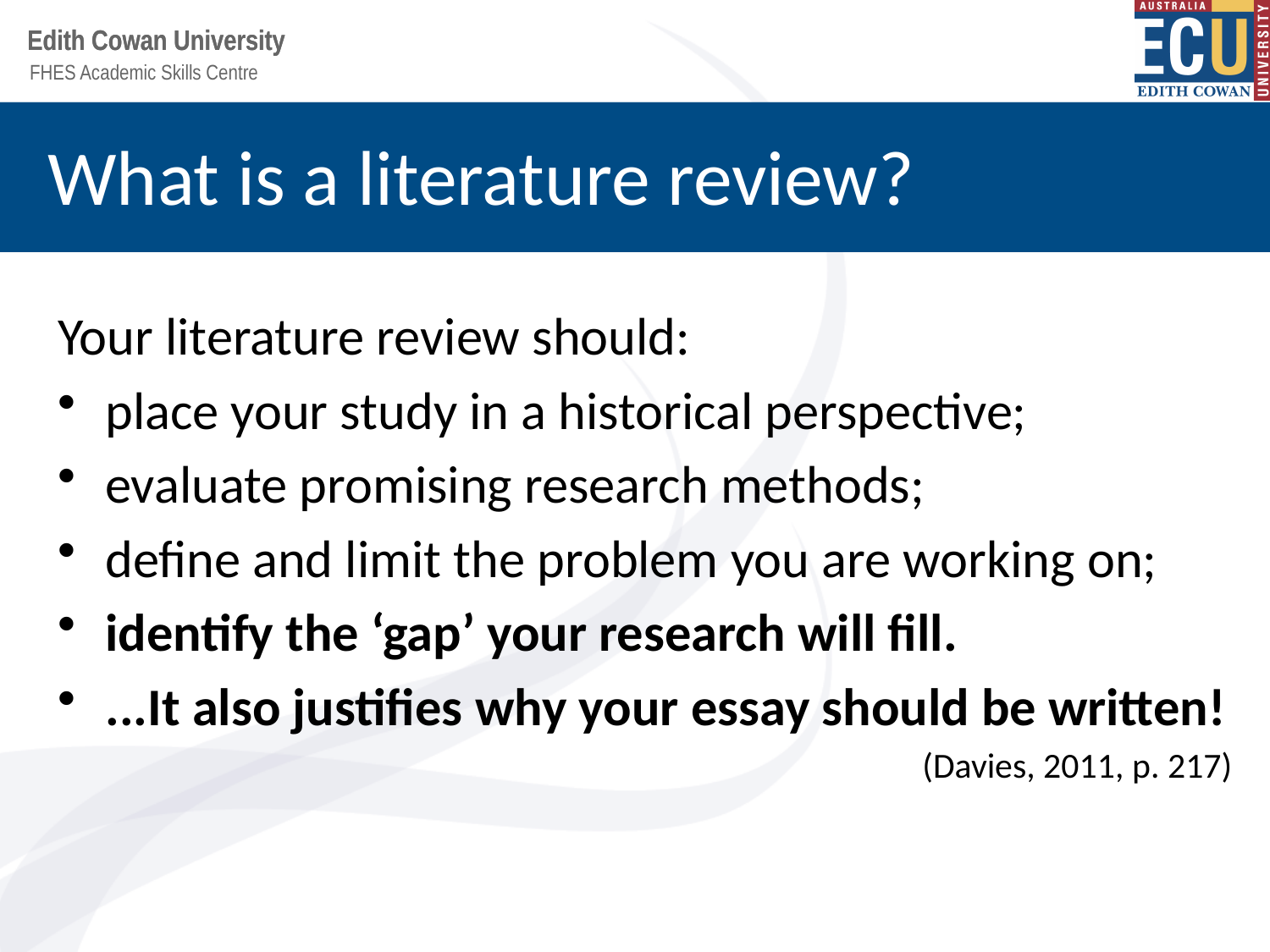

# What is a literature review?
Your literature review should:
place your study in a historical perspective;
evaluate promising research methods;
define and limit the problem you are working on;
identify the ‘gap’ your research will fill.
...It also justifies why your essay should be written!
(Davies, 2011, p. 217)